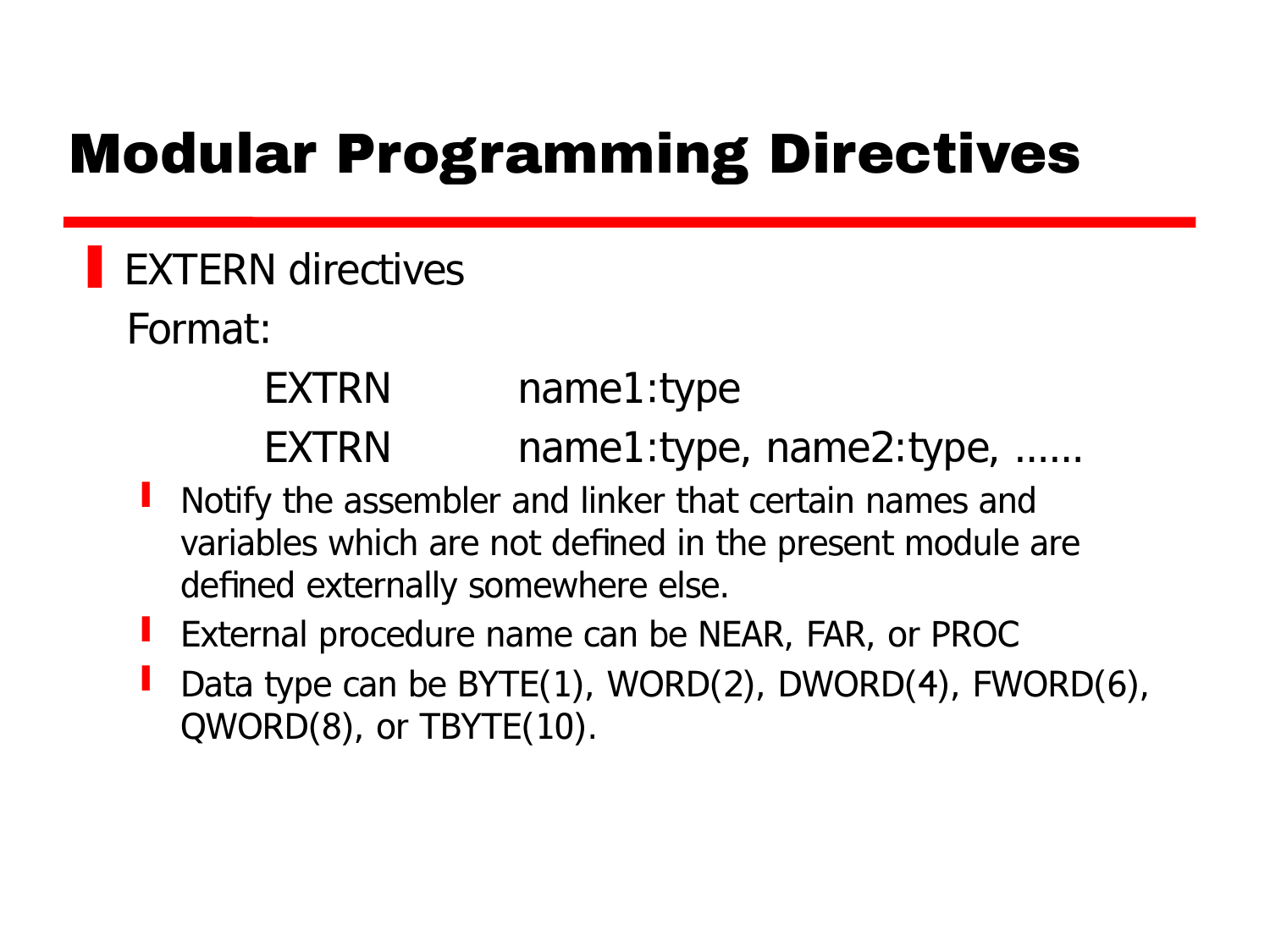

# Modular Programming Directives
EXTERN directives
Format:
EXTRN	name1:type
EXTRN	name1:type, name2:type, ……
Notify the assembler and linker that certain names and variables which are not defined in the present module are defined externally somewhere else.
External procedure name can be NEAR, FAR, or PROC
Data type can be BYTE(1), WORD(2), DWORD(4), FWORD(6), QWORD(8), or TBYTE(10).